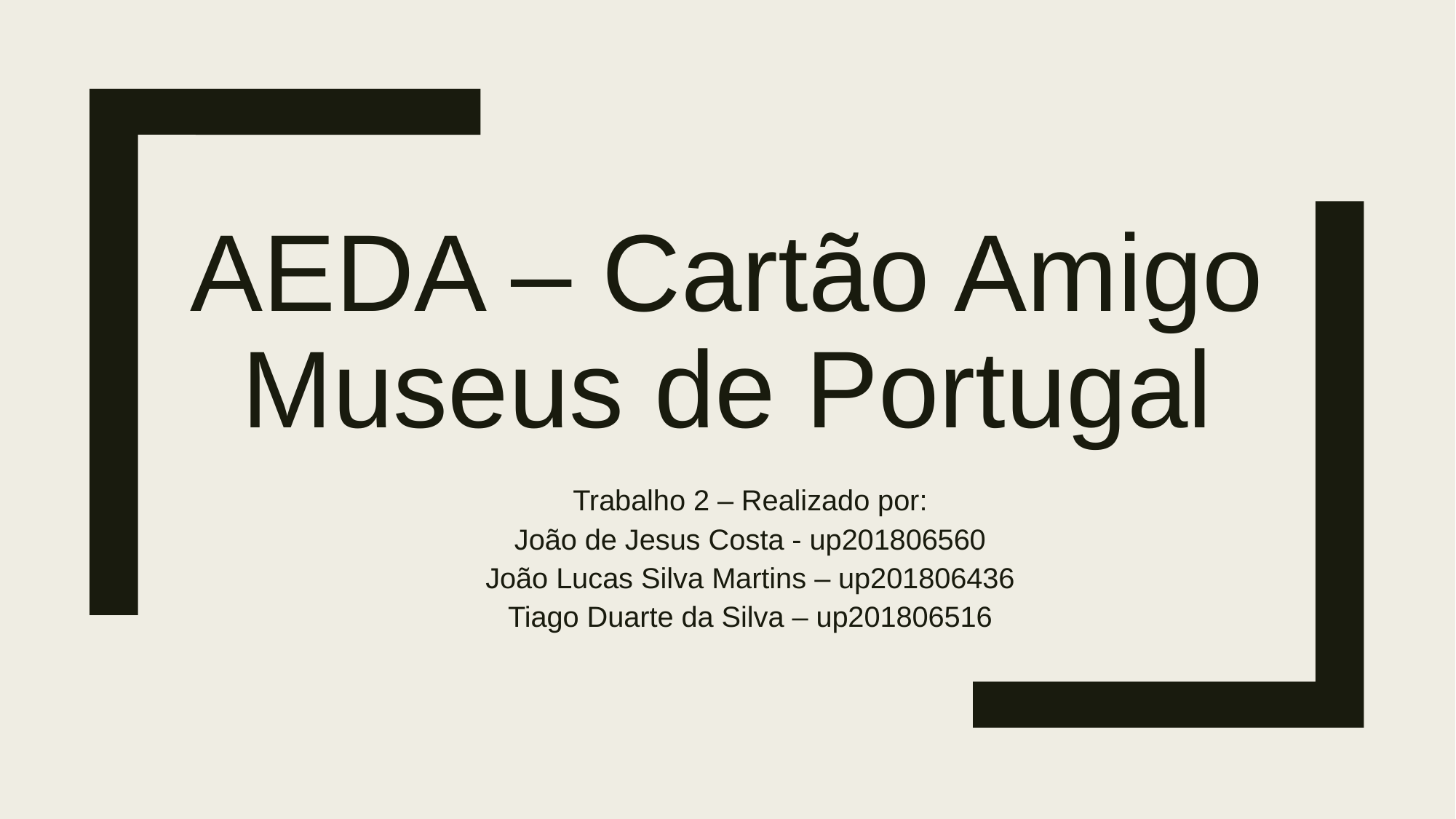

AEDA – Cartão Amigo Museus de Portugal
Trabalho 2 – Realizado por:
João de Jesus Costa - up201806560
João Lucas Silva Martins – up201806436
Tiago Duarte da Silva – up201806516